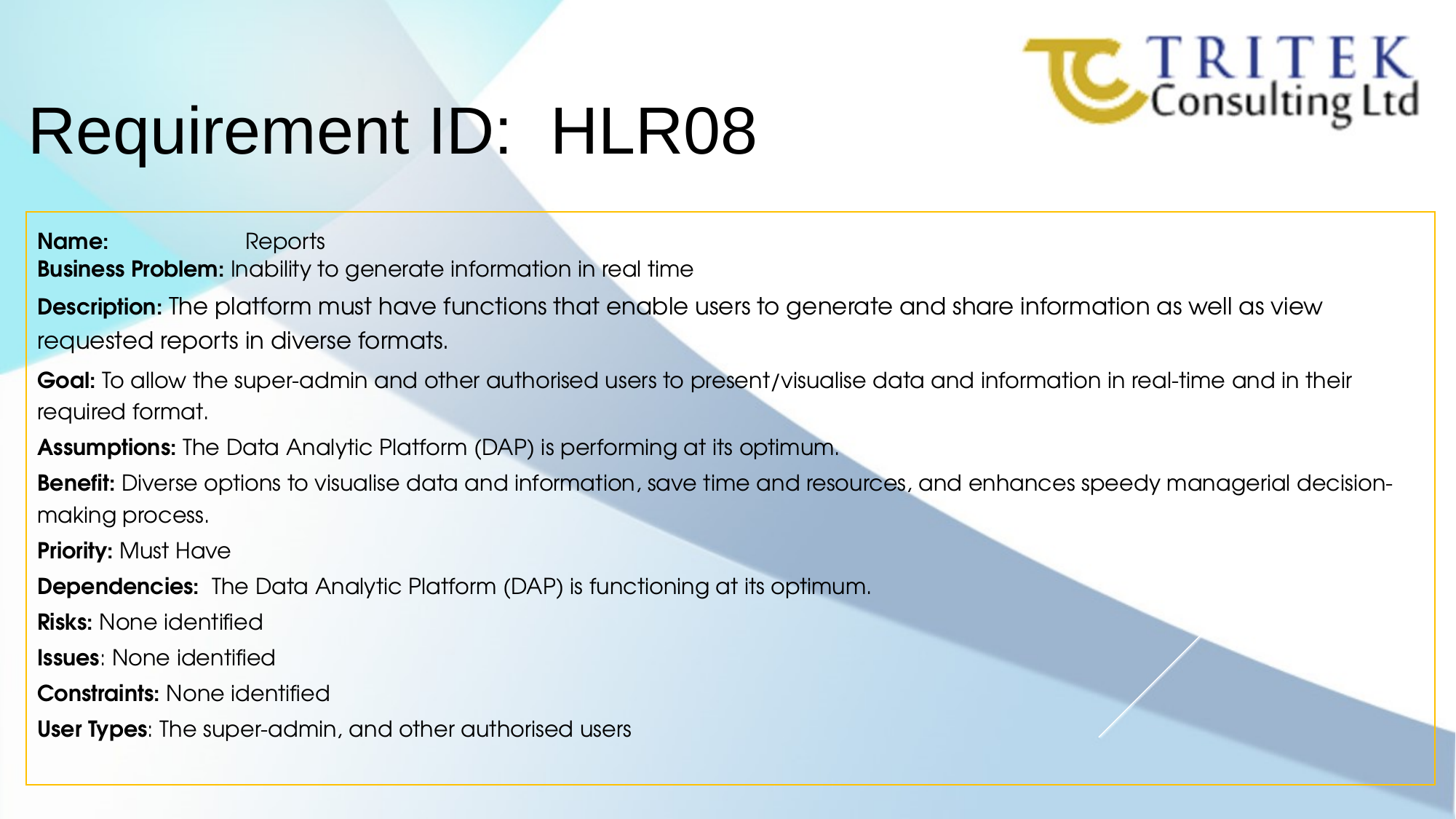

Requirement ID:  HLR08

Name:                      Reports
Business Problem: Inability to generate information in real time
Description: The platform must have functions that enable users to generate and share information as well as view requested reports in diverse formats.
Goal: To allow the super-admin and other authorised users to present/visualise data and information in real-time and in their required format.
Assumptions: The Data Analytic Platform (DAP) is performing at its optimum.
Benefit: Diverse options to visualise data and information, save time and resources, and enhances speedy managerial decision-making process.
Priority: Must Have
Dependencies:  The Data Analytic Platform (DAP) is functioning at its optimum.
Risks: None identified
Issues: None identified
Constraints: None identified
User Types: The super-admin, and other authorised users